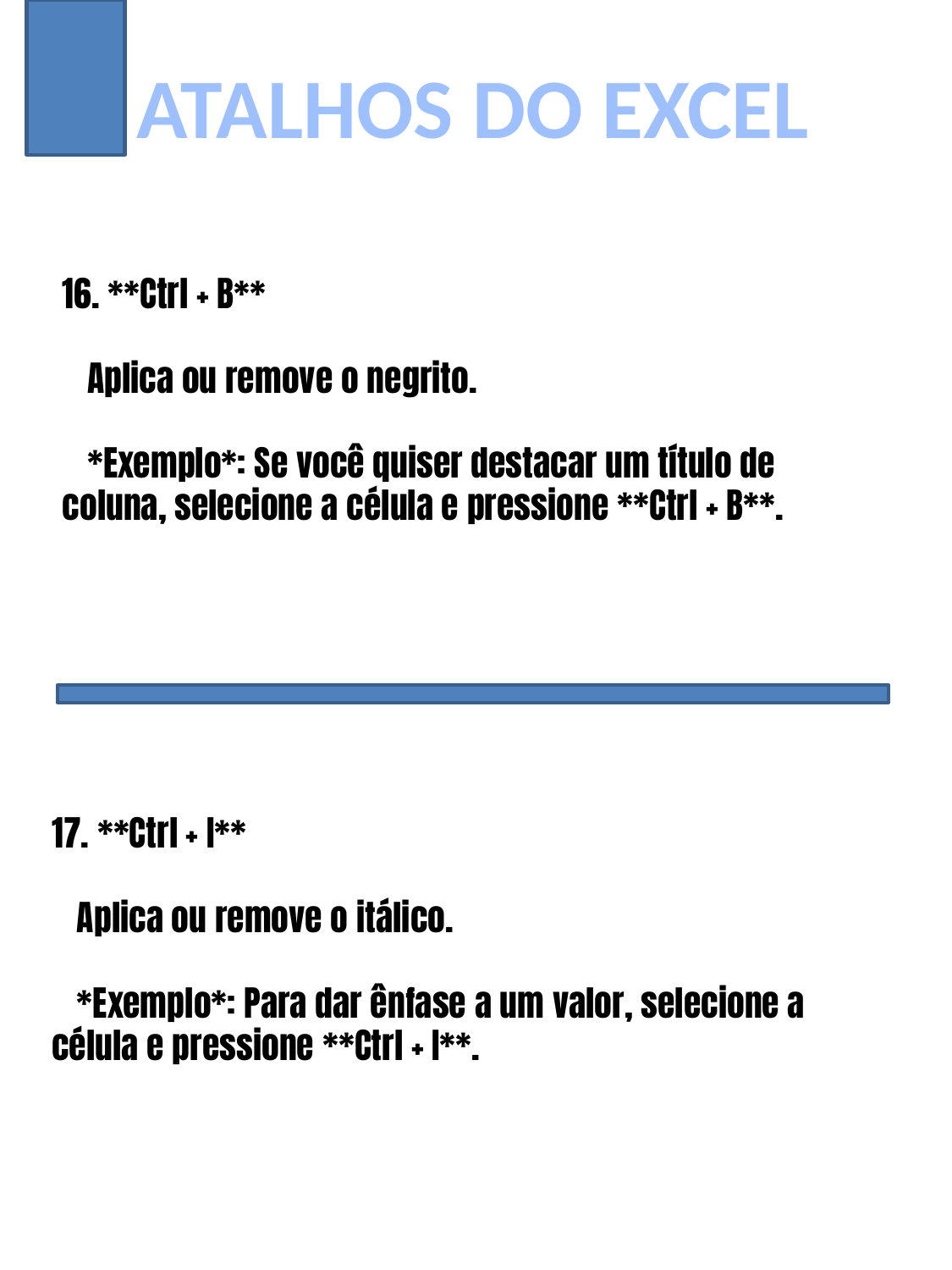

ATALHOS DO EXCEL
16. **Ctrl + B**

   Aplica ou remove o negrito.

   *Exemplo*: Se você quiser destacar um título de coluna, selecione a célula e pressione **Ctrl + B**.

17. **Ctrl + I**

   Aplica ou remove o itálico.

   *Exemplo*: Para dar ênfase a um valor, selecione a célula e pressione **Ctrl + I**.